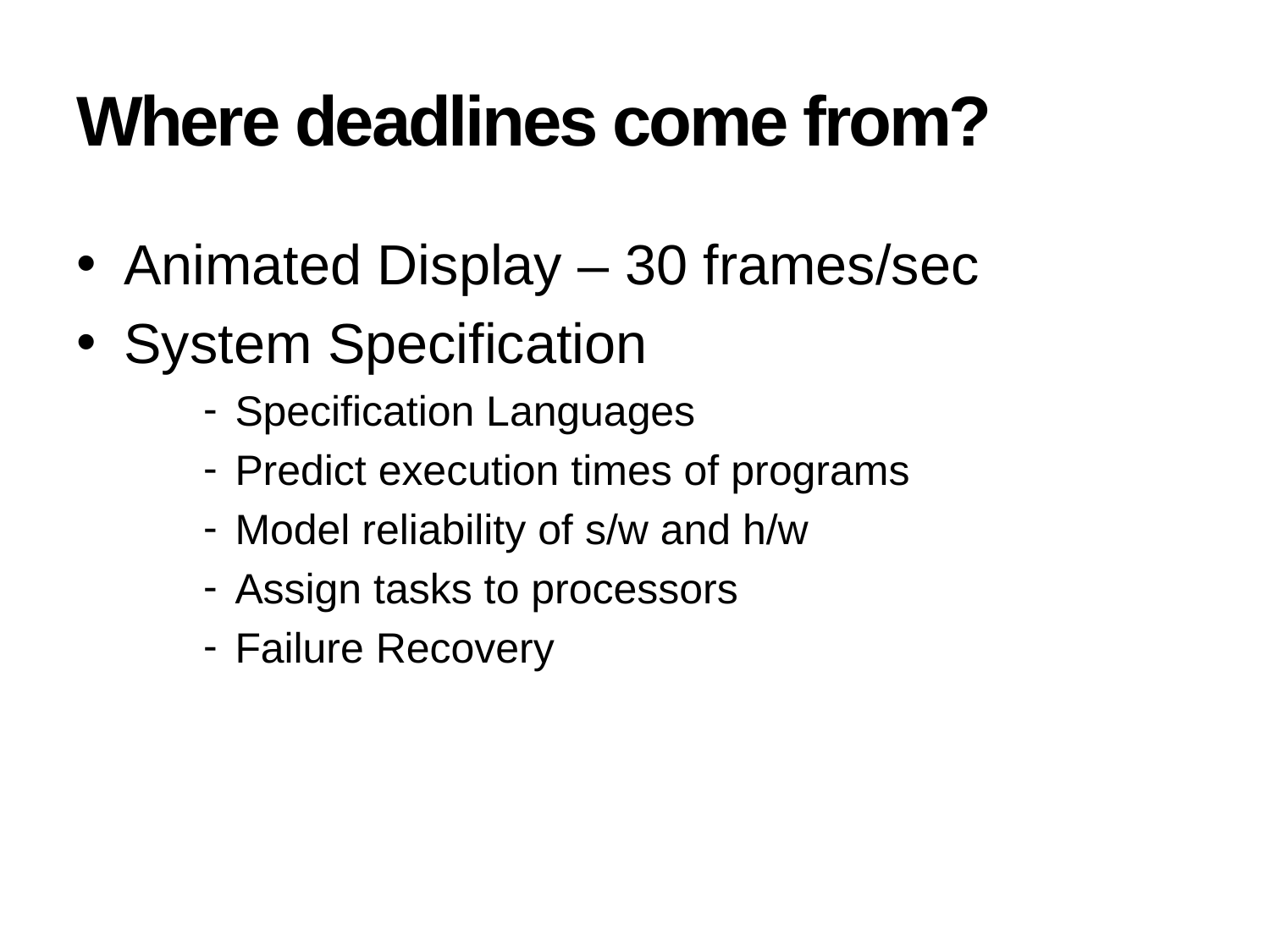

# Where deadlines come from?
Animated Display – 30 frames/sec
System Specification
Specification Languages
Predict execution times of programs
Model reliability of s/w and h/w
Assign tasks to processors
Failure Recovery